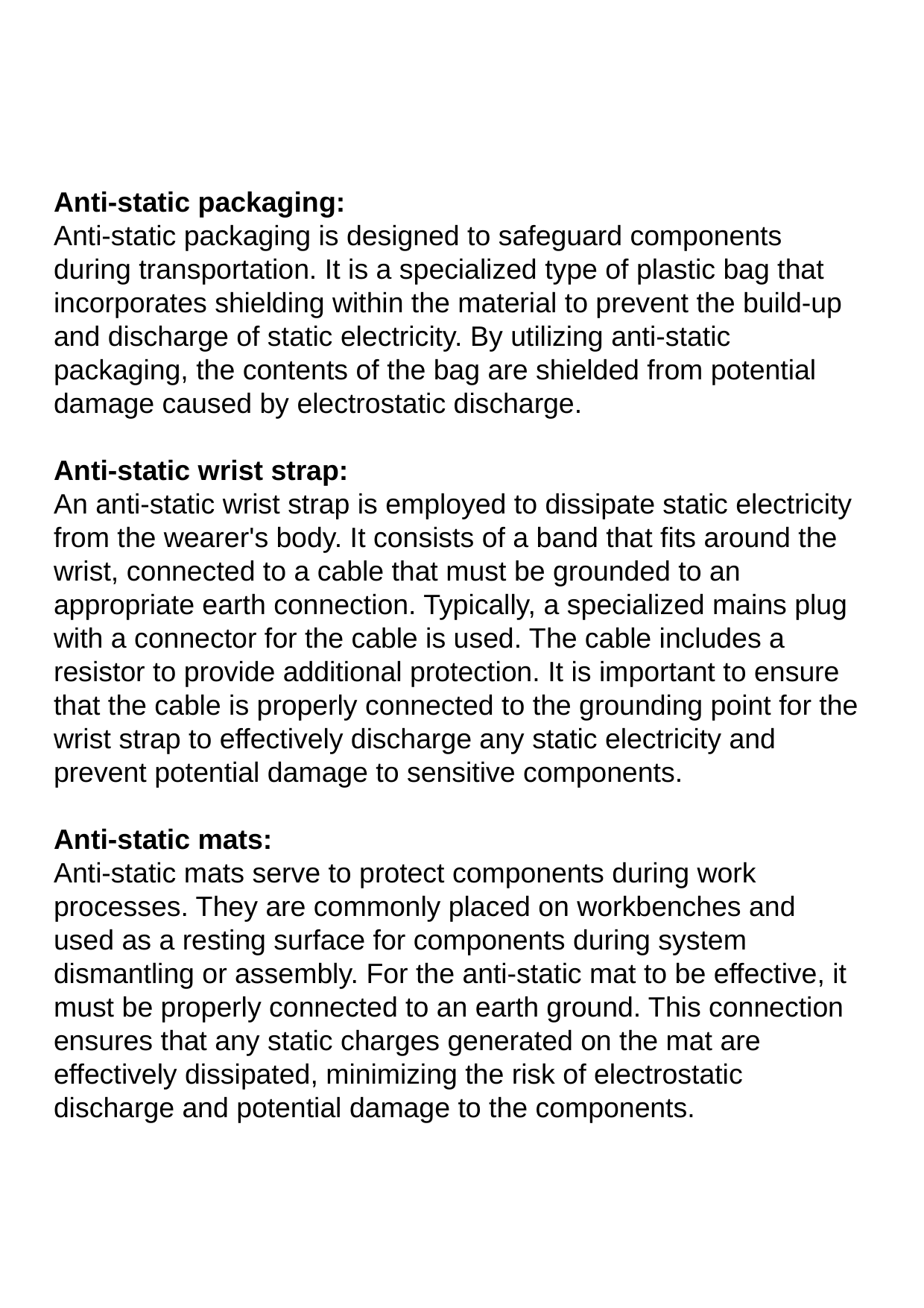

Anti-static packaging:
Anti-static packaging is designed to safeguard components during transportation. It is a specialized type of plastic bag that incorporates shielding within the material to prevent the build-up and discharge of static electricity. By utilizing anti-static packaging, the contents of the bag are shielded from potential damage caused by electrostatic discharge.

Anti-static wrist strap:
An anti-static wrist strap is employed to dissipate static electricity from the wearer's body. It consists of a band that fits around the wrist, connected to a cable that must be grounded to an appropriate earth connection. Typically, a specialized mains plug with a connector for the cable is used. The cable includes a resistor to provide additional protection. It is important to ensure that the cable is properly connected to the grounding point for the wrist strap to effectively discharge any static electricity and prevent potential damage to sensitive components.

Anti-static mats:
Anti-static mats serve to protect components during work processes. They are commonly placed on workbenches and used as a resting surface for components during system dismantling or assembly. For the anti-static mat to be effective, it must be properly connected to an earth ground. This connection ensures that any static charges generated on the mat are effectively dissipated, minimizing the risk of electrostatic discharge and potential damage to the components.